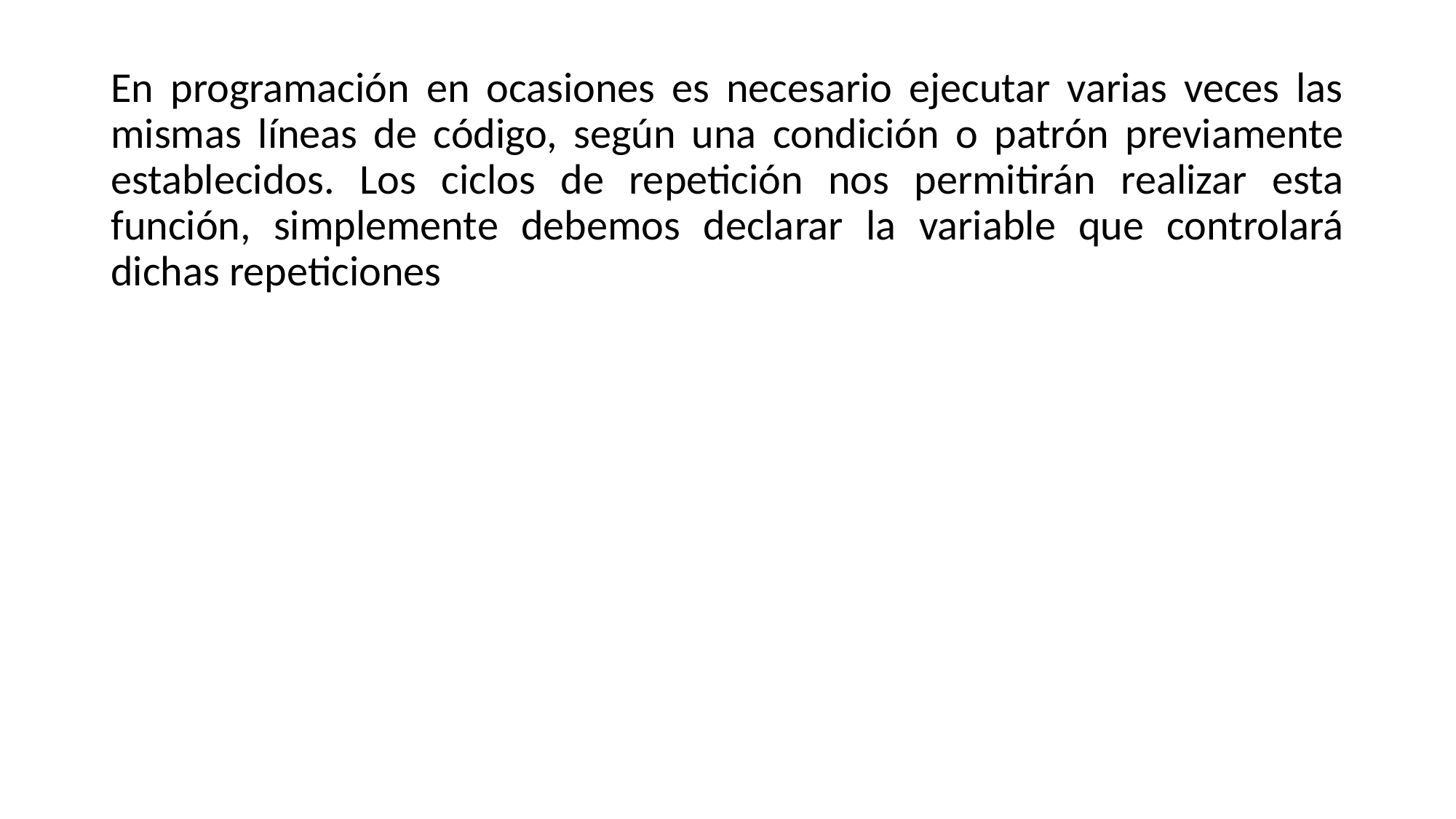

En programación en ocasiones es necesario ejecutar varias veces las mismas líneas de código, según una condición o patrón previamente establecidos. Los ciclos de repetición nos permitirán realizar esta función, simplemente debemos declarar la variable que controlará dichas repeticiones